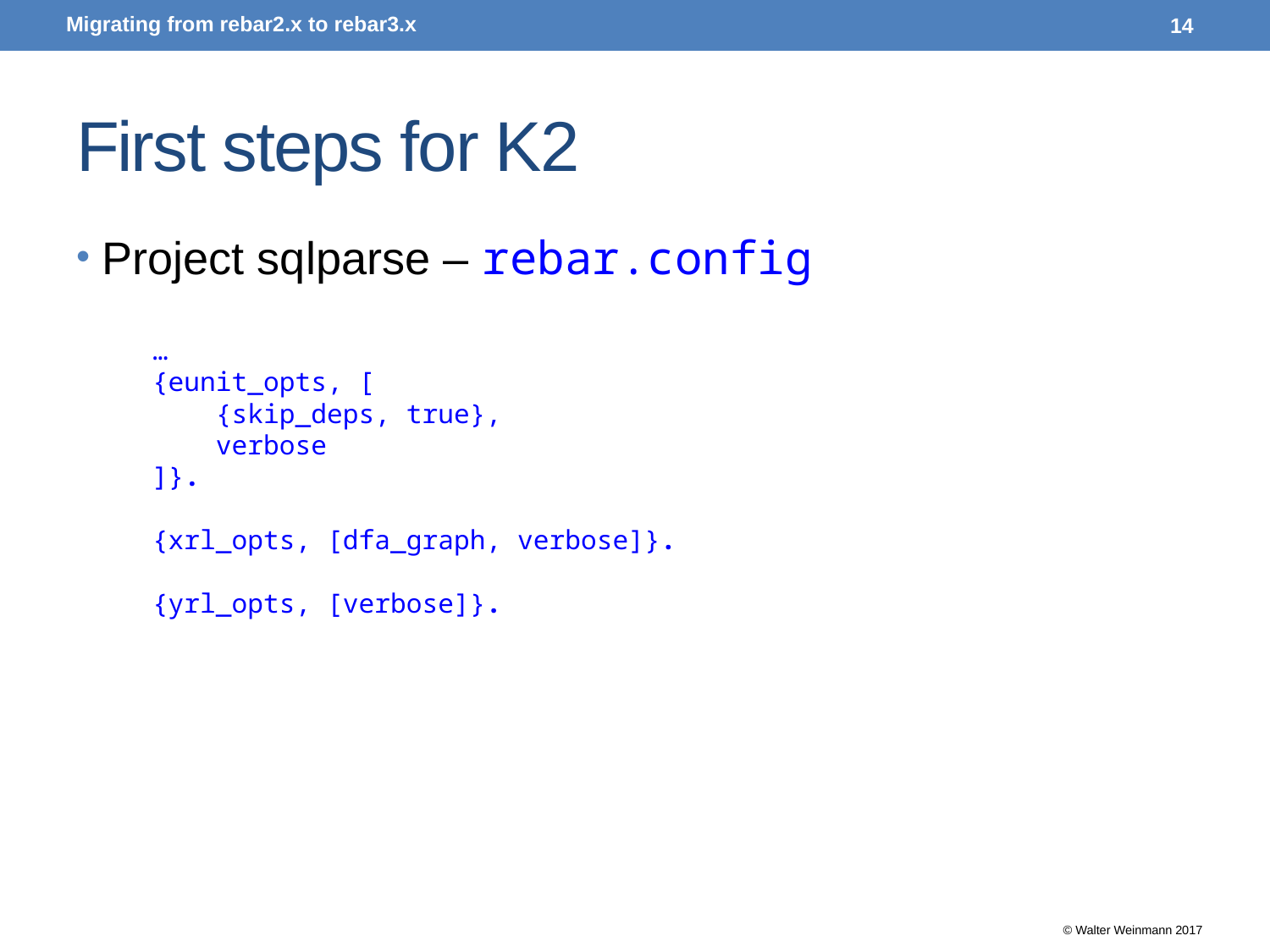

Migrating from rebar2.x to rebar3.x
14
# First steps for K2
Project sqlparse – rebar.config

…
{eunit_opts, [
    {skip_deps, true},
    verbose
]}.
{xrl_opts, [dfa_graph, verbose]}.
{yrl_opts, [verbose]}.